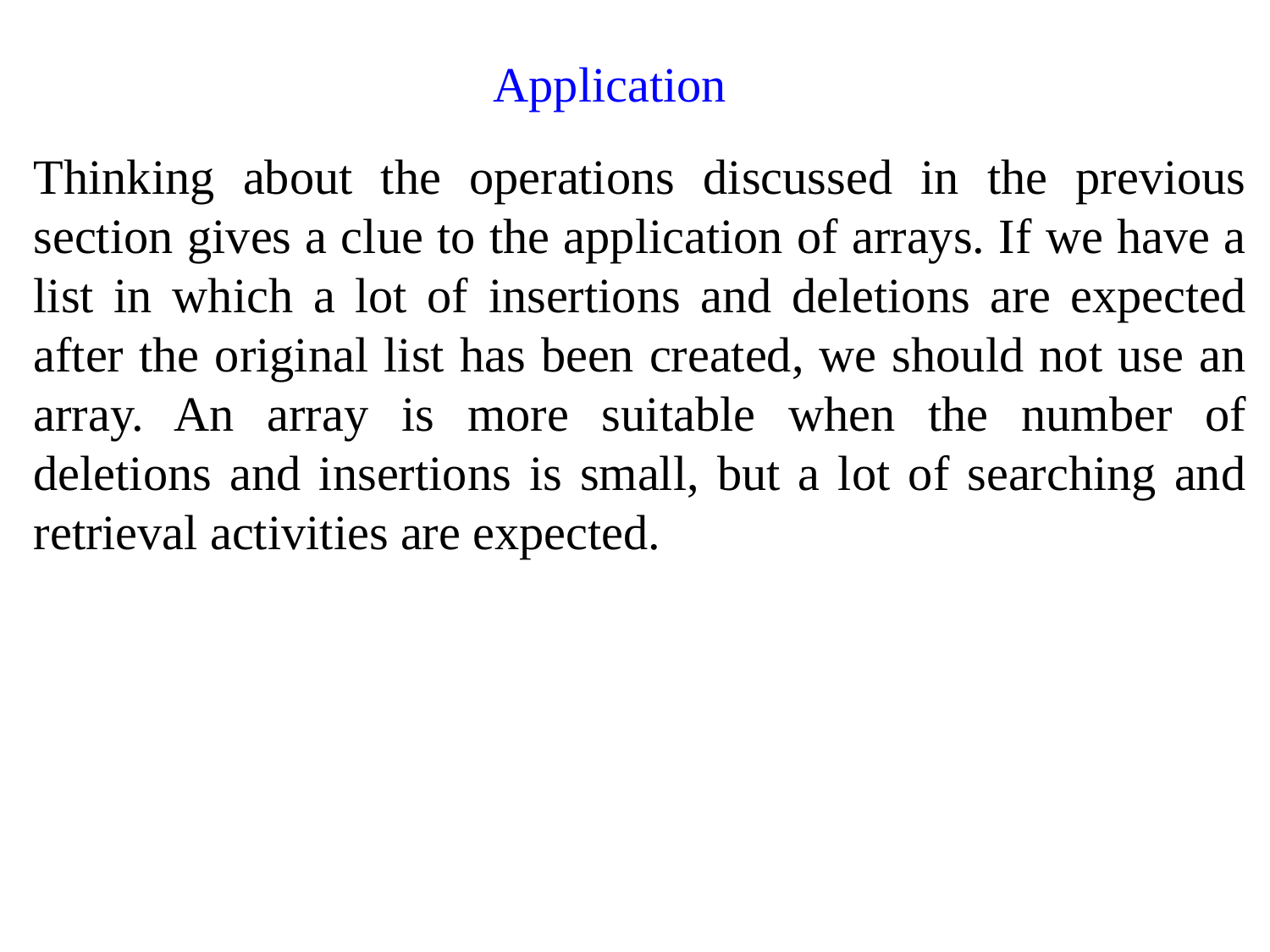

Application
Thinking about the operations discussed in the previous section gives a clue to the application of arrays. If we have a list in which a lot of insertions and deletions are expected after the original list has been created, we should not use an array. An array is more suitable when the number of deletions and insertions is small, but a lot of searching and retrieval activities are expected.